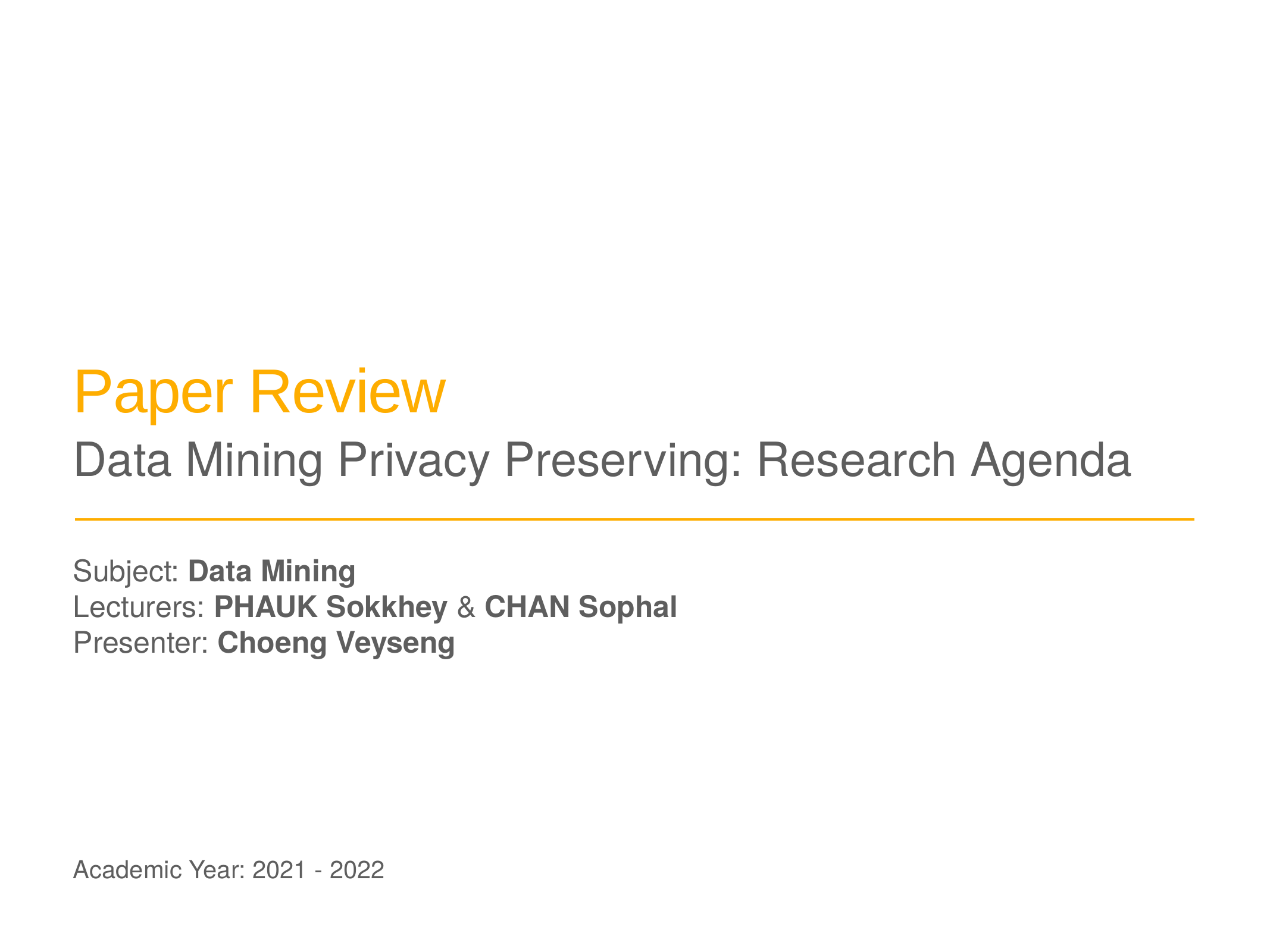

# Paper Review
Data Mining Privacy Preserving: Research Agenda

Subject: Data Mining
Lecturers: PHAUK Sokkhey & CHAN Sophal
Presenter: Choeng Veyseng
Academic Year: 2021 - 2022